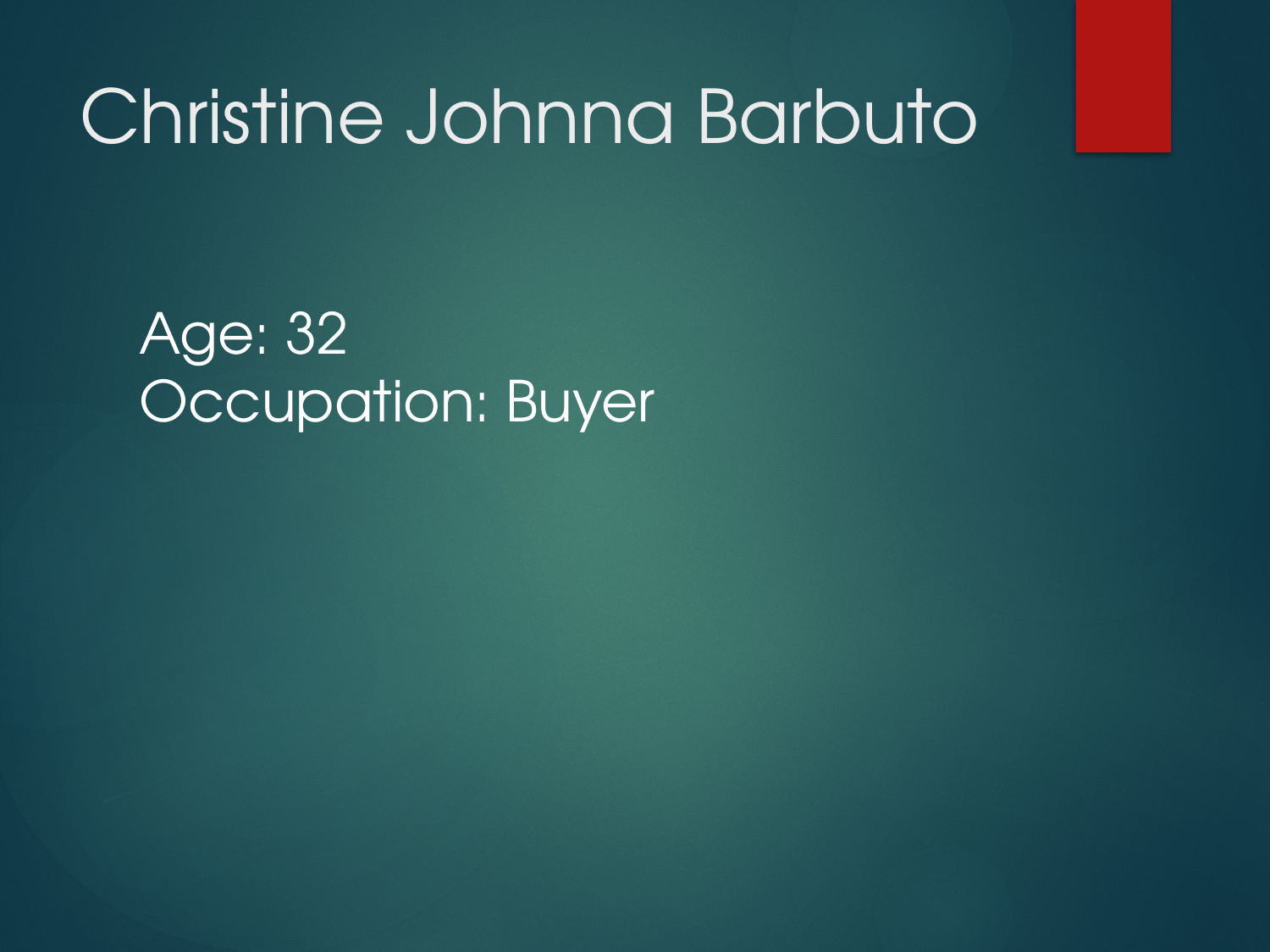

# Christine Johnna Barbuto

Age: 32
Occupation: Buyer